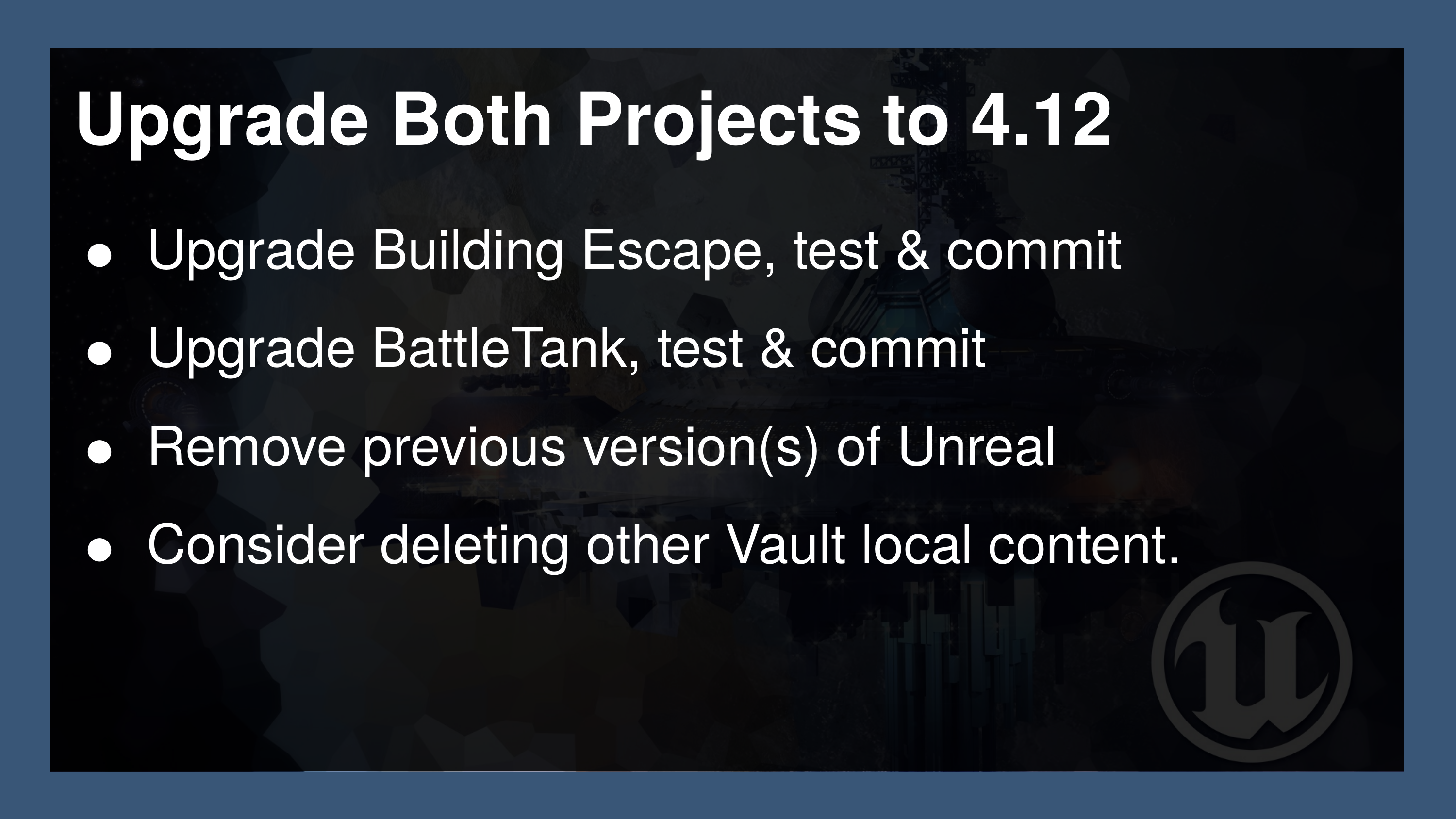

Upgrade Both Projects to 4.12
Upgrade Building Escape, test & commit
Upgrade BattleTank, test & commit
Remove previous version(s) of Unreal
Consider deleting other Vault local content.